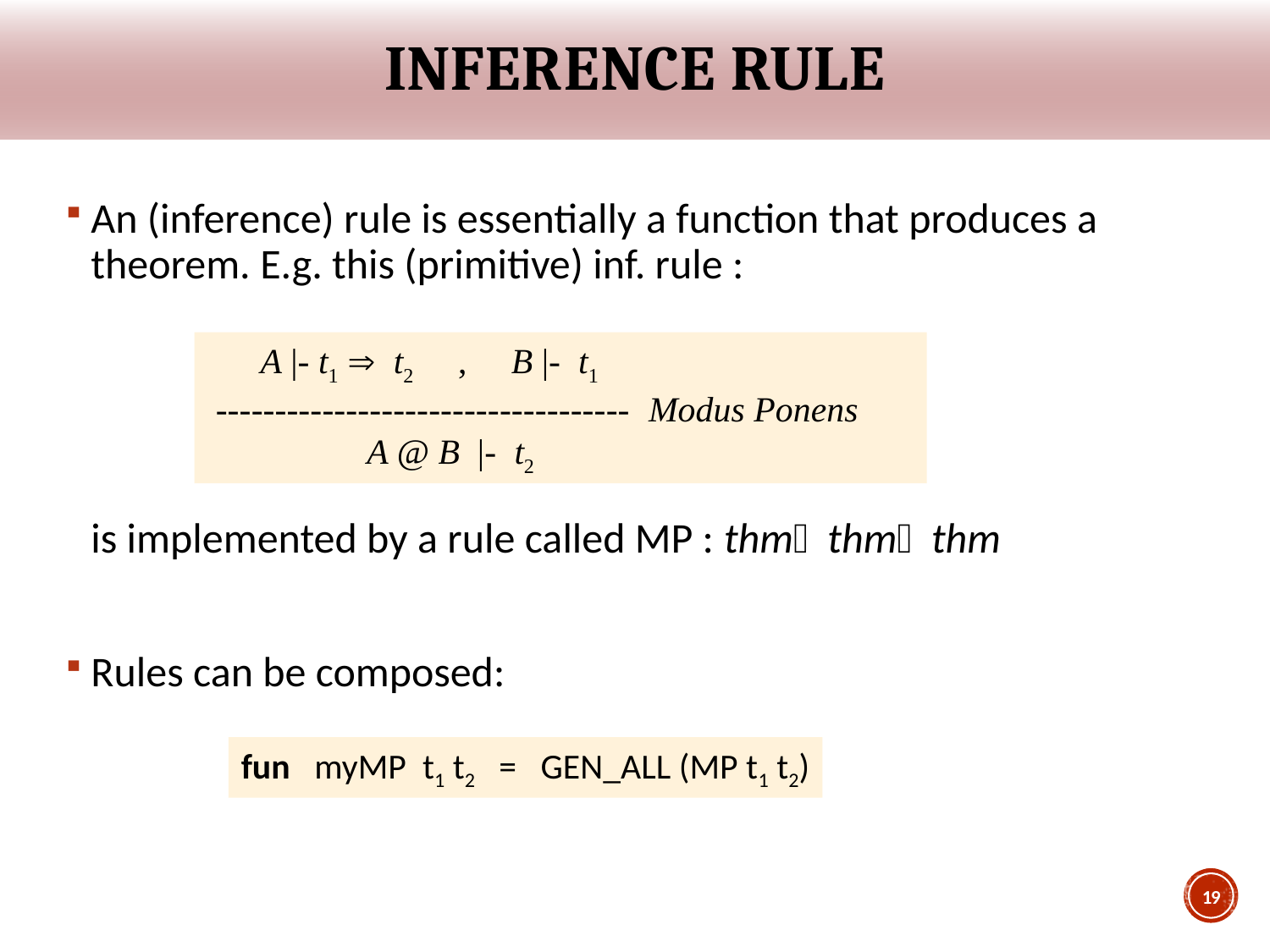

# Inference rule
An (inference) rule is essentially a function that produces a theorem. E.g. this (primitive) inf. rule :
is implemented by a rule called MP : thm→thm→thm

Rules can be composed:
      A |- t1 ⇒  t2     ,     B |-  t1
 -----------------------------------  Modus Ponens
                  A @ B  |-  t2
fun   myMP  t1 t2   =   GEN_ALL (MP t1 t2)
19